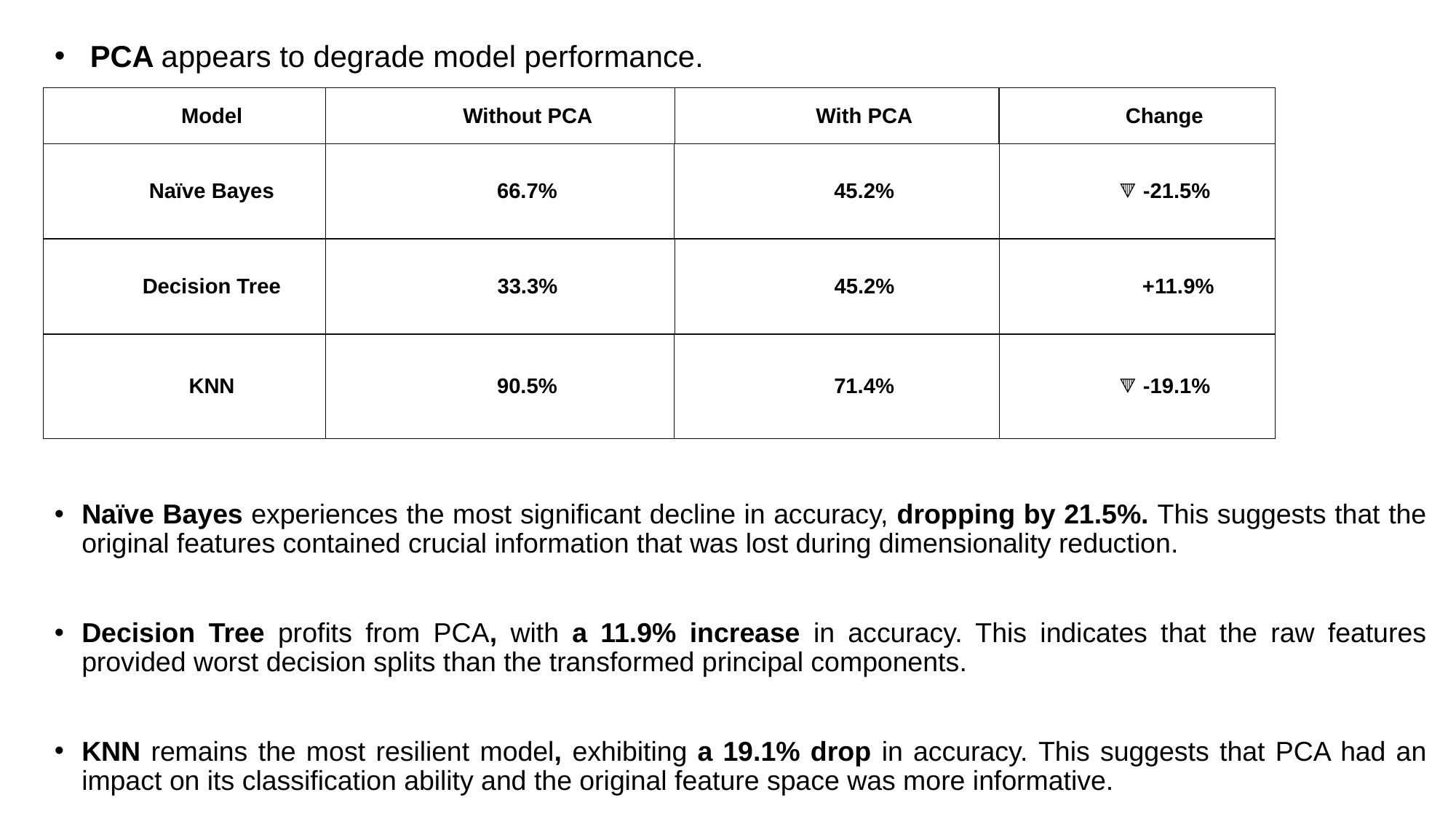

PCA appears to degrade model performance.

Naïve Bayes experiences the most significant decline in accuracy, dropping by 21.5%. This suggests that the original features contained crucial information that was lost during dimensionality reduction.

Decision Tree profits from PCA, with a 11.9% increase in accuracy. This indicates that the raw features provided worst decision splits than the transformed principal components.

KNN remains the most resilient model, exhibiting a 19.1% drop in accuracy. This suggests that PCA had an impact on its classification ability and the original feature space was more informative.

| Model | Without PCA | With PCA | Change |
| --- | --- | --- | --- |
| Naïve Bayes | 66.7% | 45.2% | 🔻 -21.5% |
| --- | --- | --- | --- |
| Decision Tree | 33.3% | 45.2% | 🟢 +11.9% |
| --- | --- | --- | --- |
| KNN | 90.5% | 71.4% | 🔻 -19.1% |
| --- | --- | --- | --- |